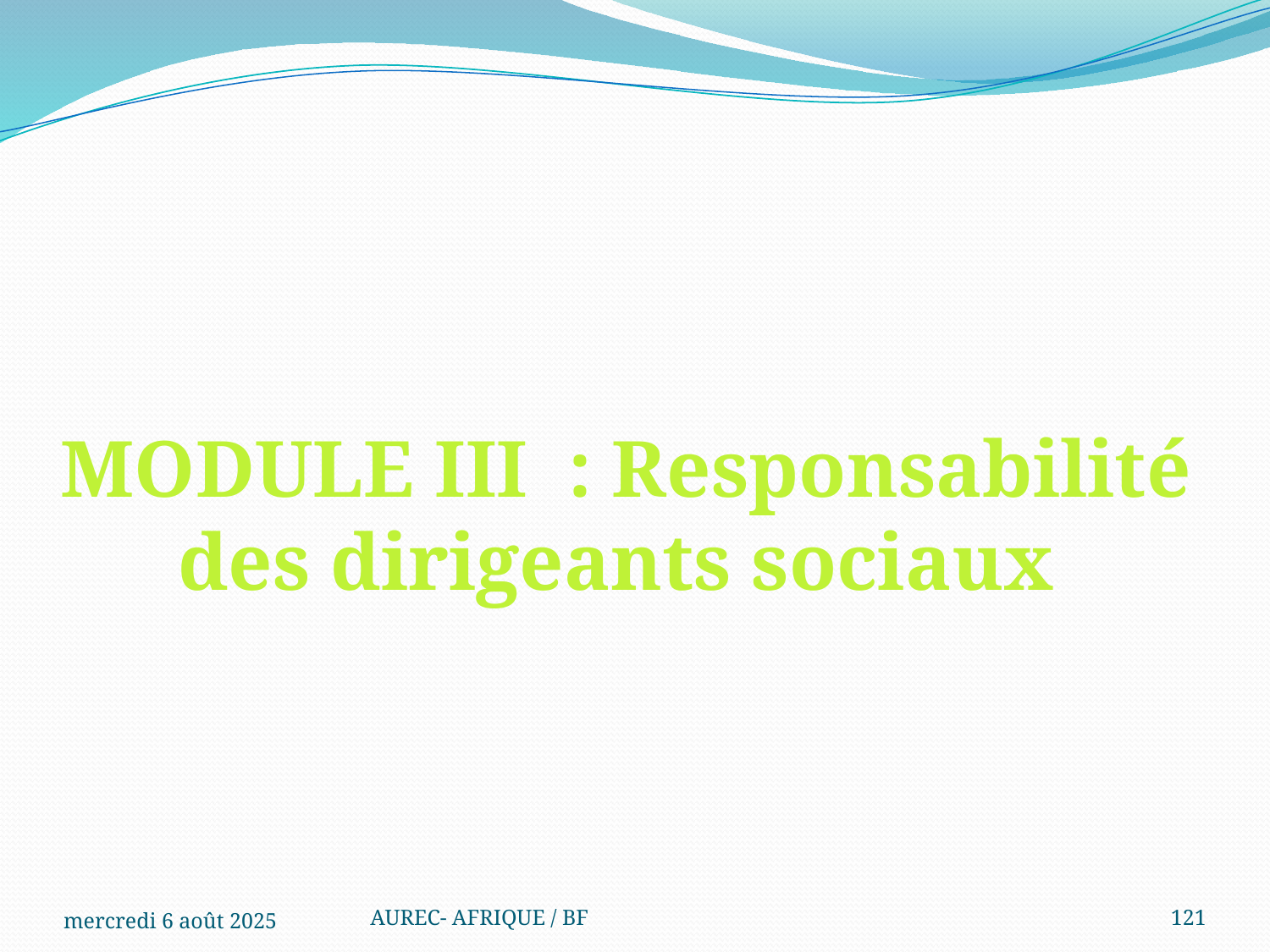

# MODULE III  : Responsabilité des dirigeants sociaux
mercredi 6 août 2025
AUREC- AFRIQUE / BF
121